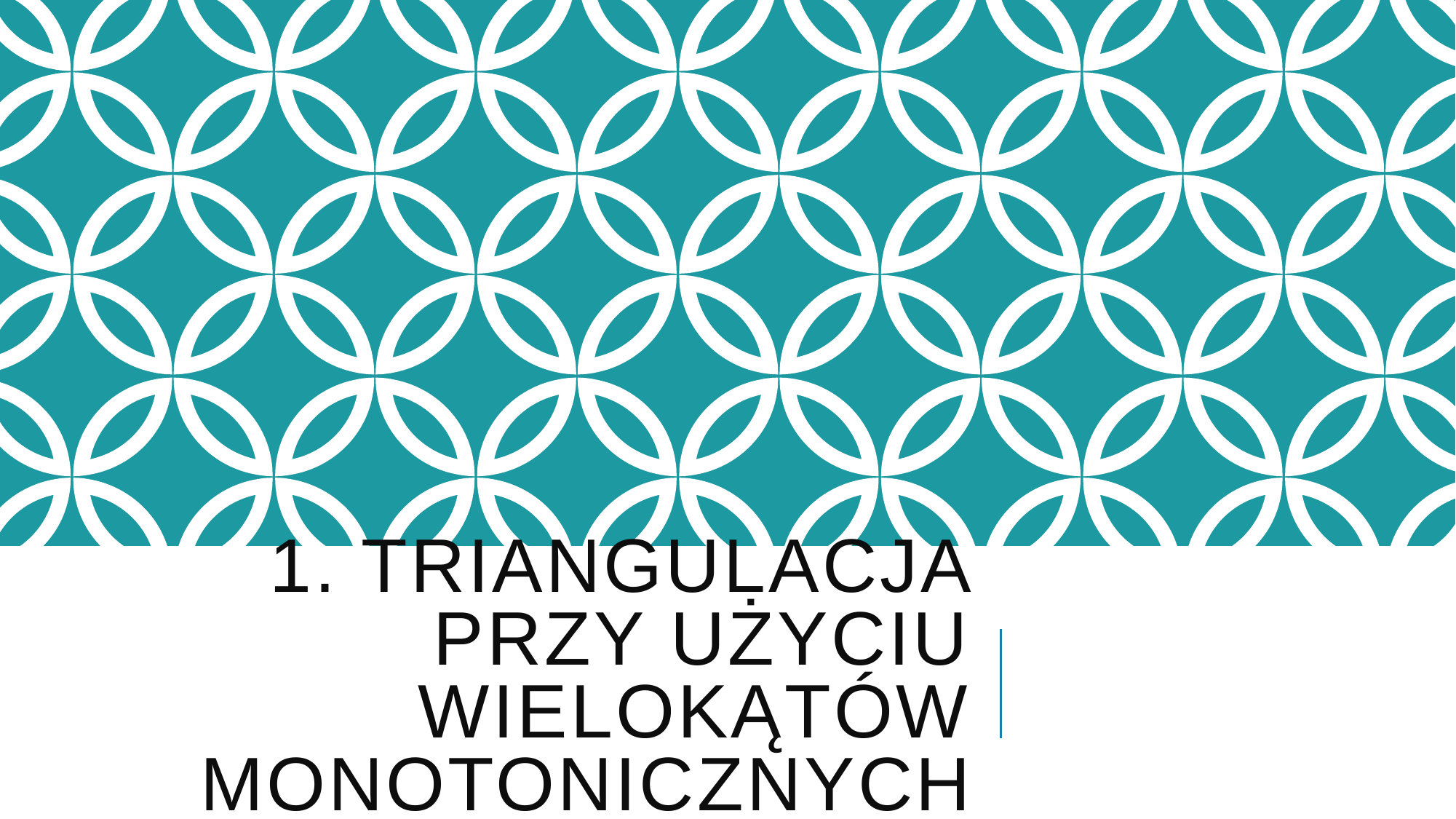

# 1. Triangulacja przy użyciu wielokątów monotonicznych